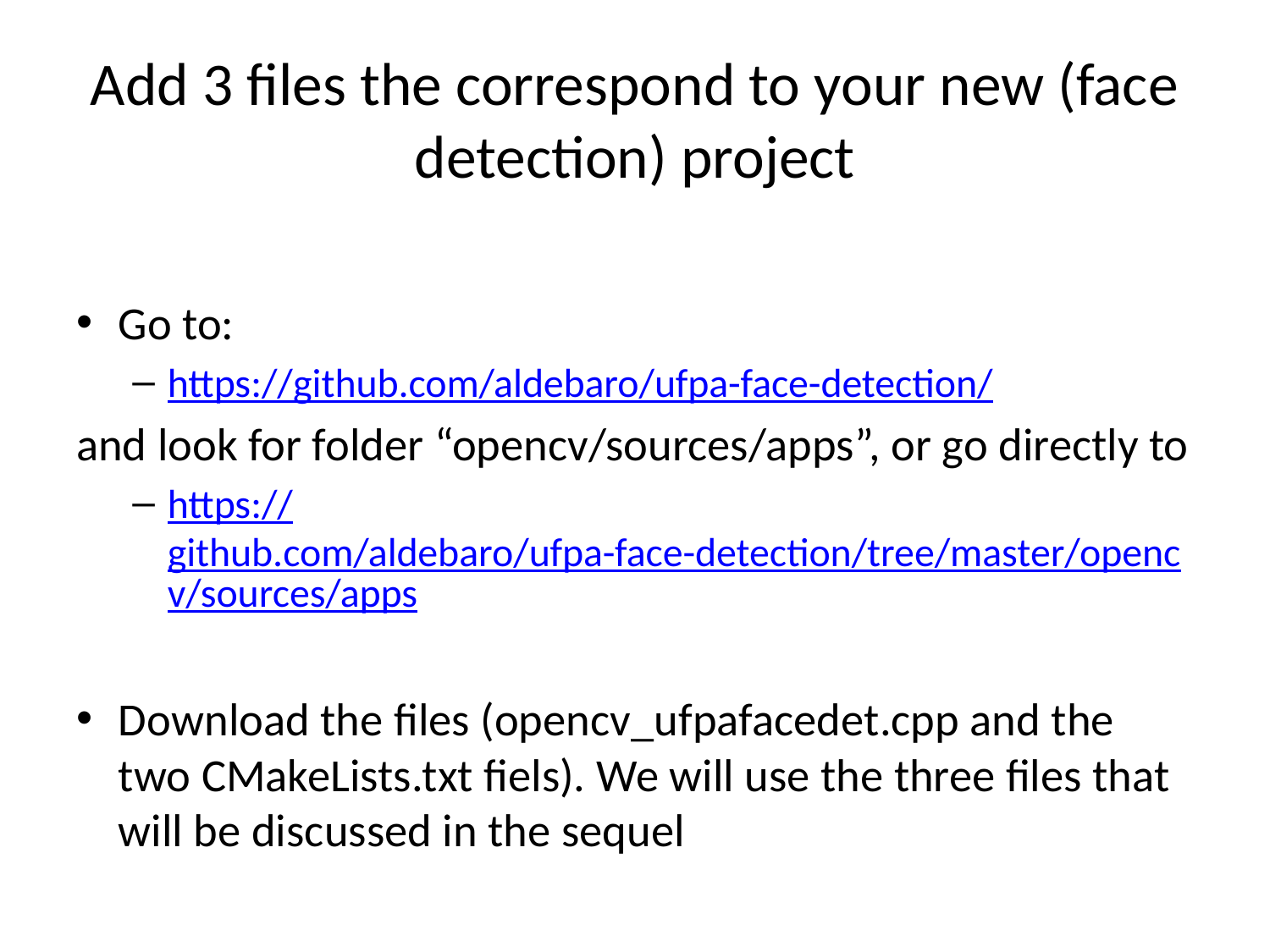

# Add 3 files the correspond to your new (face detection) project

Go to:
https://github.com/aldebaro/ufpa-face-detection/
and look for folder “opencv/sources/apps”, or go directly to
https://github.com/aldebaro/ufpa-face-detection/tree/master/opencv/sources/apps

Download the files (opencv_ufpafacedet.cpp and the two CMakeLists.txt fiels). We will use the three files that will be discussed in the sequel